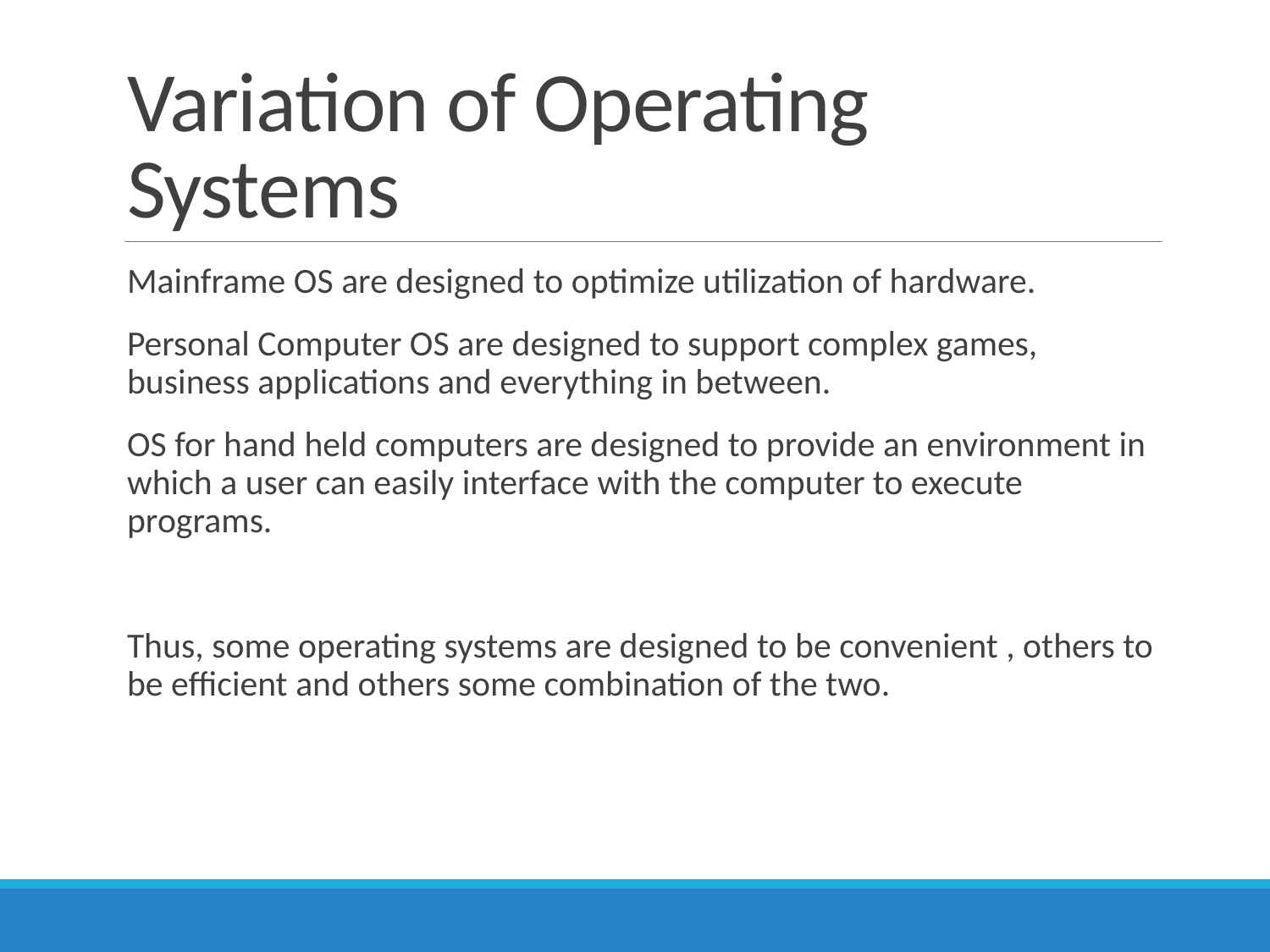

# Variation of Operating Systems
Mainframe OS are designed to optimize utilization of hardware.
Personal Computer OS are designed to support complex games, business applications and everything in between.
OS for hand held computers are designed to provide an environment in which a user can easily interface with the computer to execute programs.

Thus, some operating systems are designed to be convenient , others to be efficient and others some combination of the two.